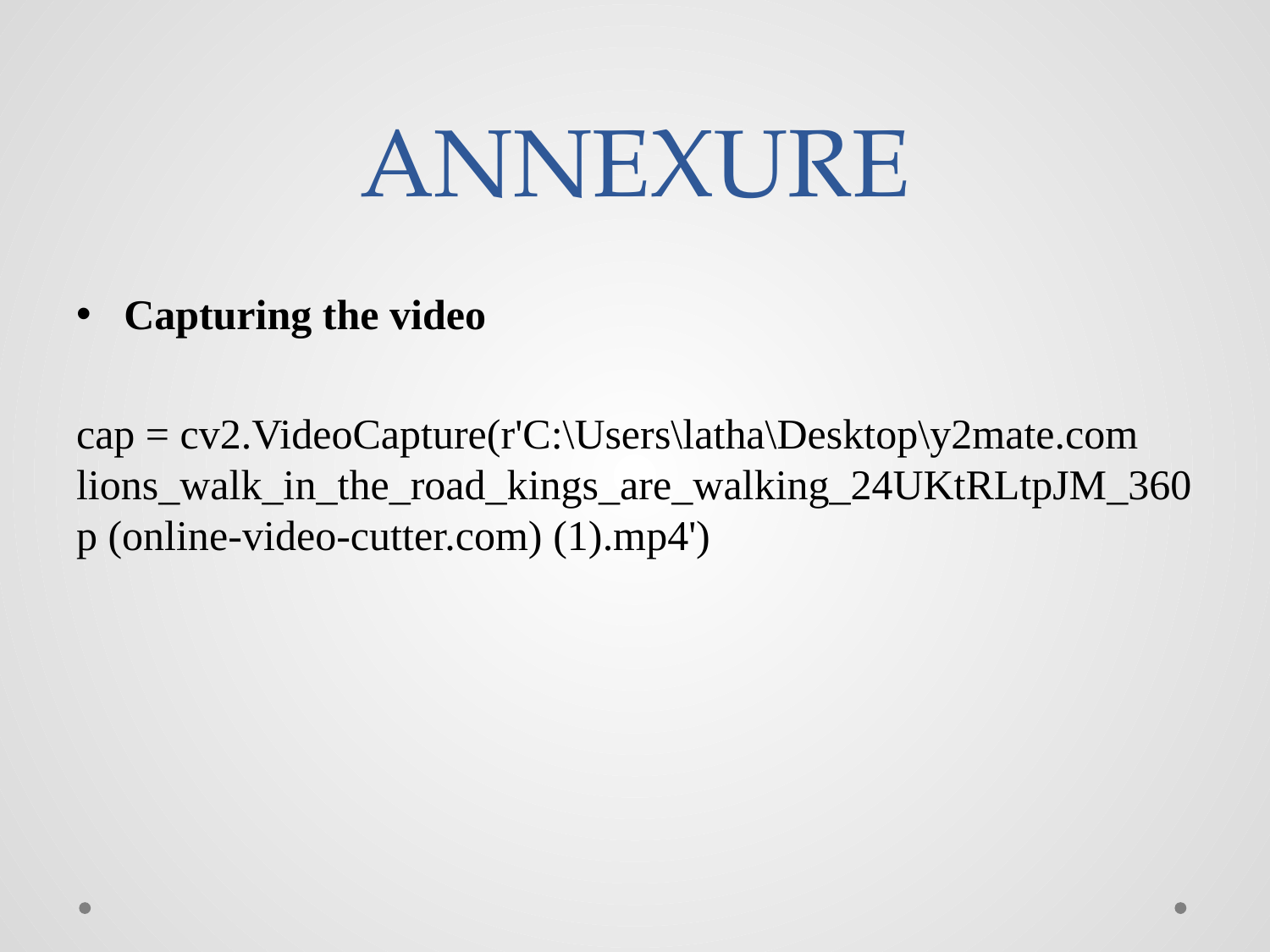

# ANNEXURE

Capturing the video

cap = cv2.VideoCapture(r'C:\Users\latha\Desktop\y2mate.com lions_walk_in_the_road_kings_are_walking_24UKtRLtpJM_360p (online-video-cutter.com) (1).mp4')